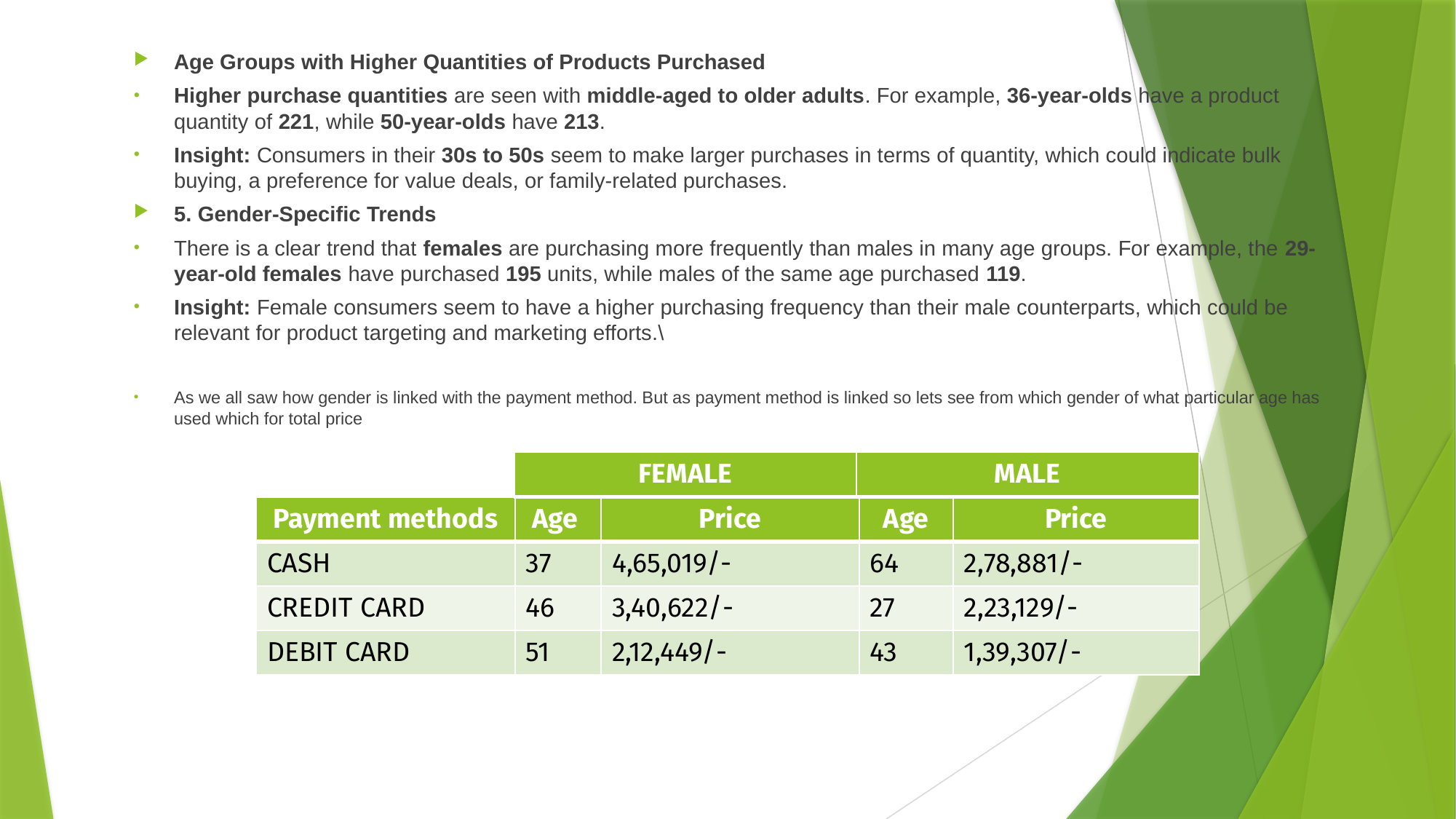

Age Groups with Higher Quantities of Products Purchased
Higher purchase quantities are seen with middle-aged to older adults. For example, 36-year-olds have a product quantity of 221, while 50-year-olds have 213.
Insight: Consumers in their 30s to 50s seem to make larger purchases in terms of quantity, which could indicate bulk buying, a preference for value deals, or family-related purchases.
5. Gender-Specific Trends
There is a clear trend that females are purchasing more frequently than males in many age groups. For example, the 29-year-old females have purchased 195 units, while males of the same age purchased 119.
Insight: Female consumers seem to have a higher purchasing frequency than their male counterparts, which could be relevant for product targeting and marketing efforts.\

As we all saw how gender is linked with the payment method. But as payment method is linked so lets see from which gender of what particular age has used which for total price

| FEMALE | MALE |
| --- | --- |
| Payment methods | Age | Price | Age | Price |
| --- | --- | --- | --- | --- |
| CASH | 37 | 4,65,019/- | 64 | 2,78,881/- |
| CREDIT CARD | 46 | 3,40,622/- | 27 | 2,23,129/- |
| DEBIT CARD | 51 | 2,12,449/- | 43 | 1,39,307/- |